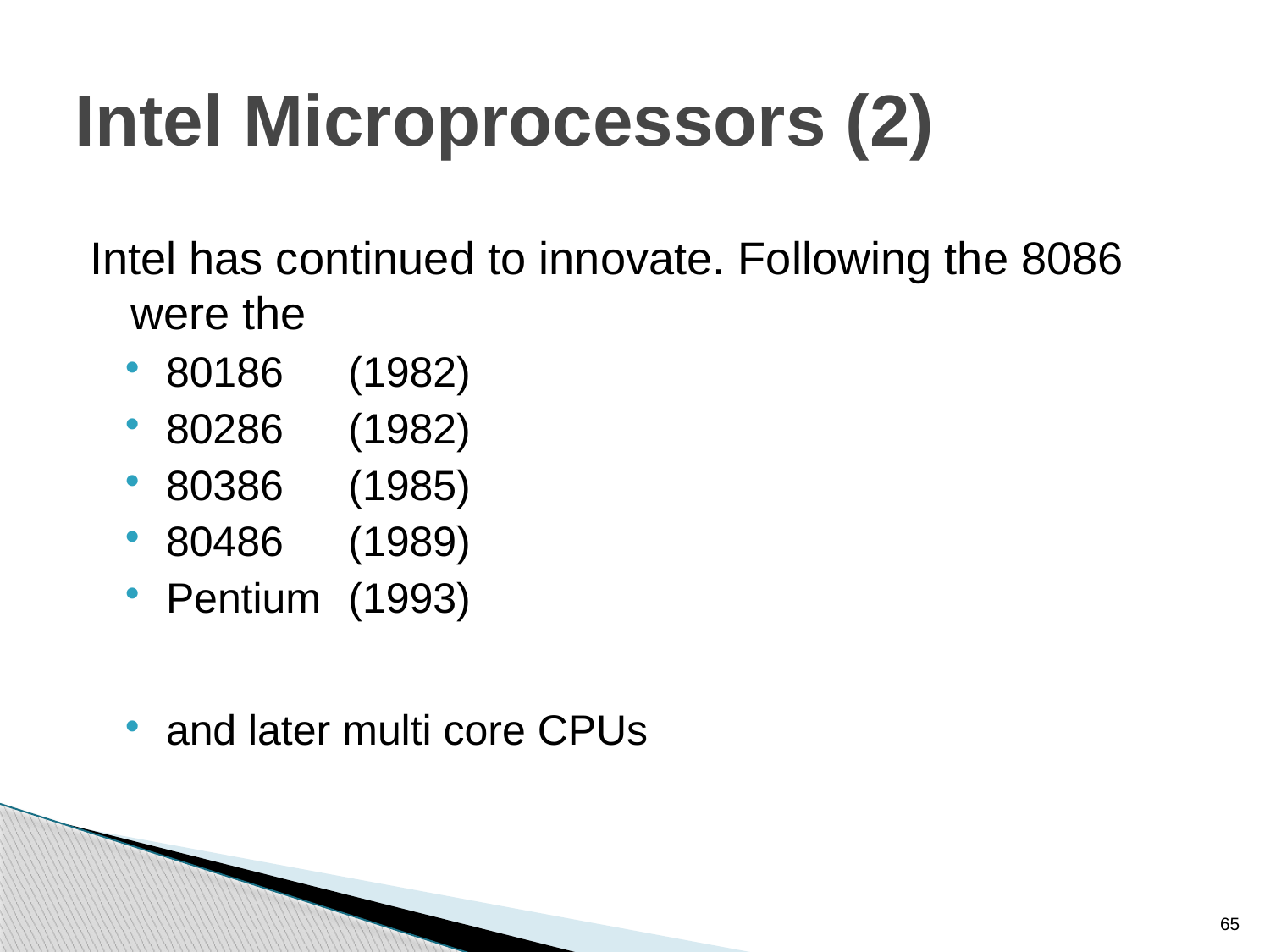

# Intel Microprocessors (2)
Intel has continued to innovate. Following the 8086 were the
80186	(1982)
80286	(1982)
80386	(1985)
80486	(1989)
Pentium	(1993)

and later multi core CPUs
65